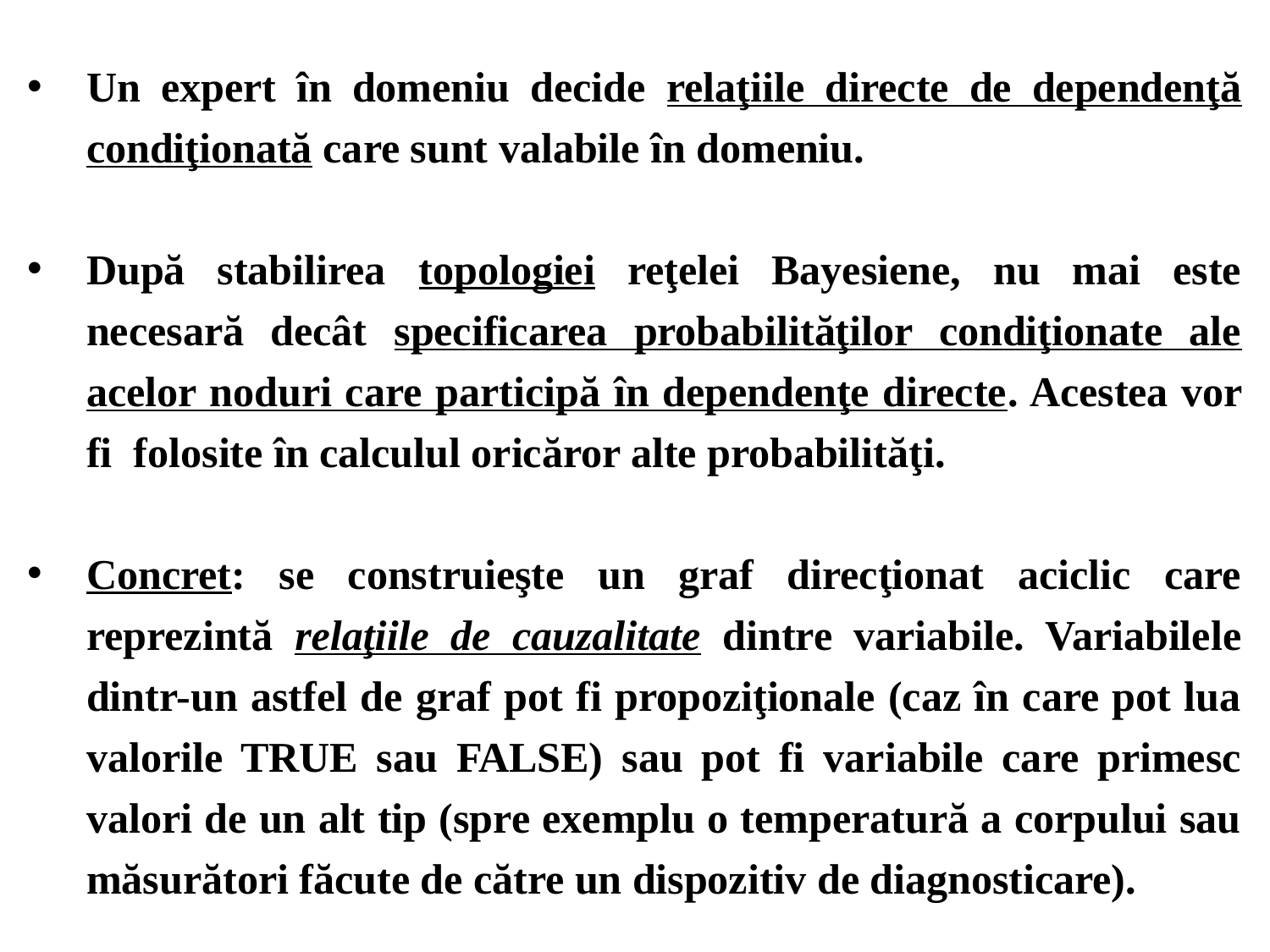

Un expert în domeniu decide relaţiile directe de dependenţă condiţionată care sunt valabile în domeniu.

După stabilirea topologiei reţelei Bayesiene, nu mai este necesară decât specificarea probabilităţilor condiţionate ale acelor noduri care participă în dependenţe directe. Acestea vor fi  folosite în calculul oricăror alte probabilităţi.

Concret: se construieşte un graf direcţionat aciclic care reprezintă relaţiile de cauzalitate dintre variabile. Variabilele dintr-un astfel de graf pot fi propoziţionale (caz în care pot lua valorile TRUE sau FALSE) sau pot fi variabile care primesc valori de un alt tip (spre exemplu o temperatură a corpului sau măsurători făcute de către un dispozitiv de diagnosticare).